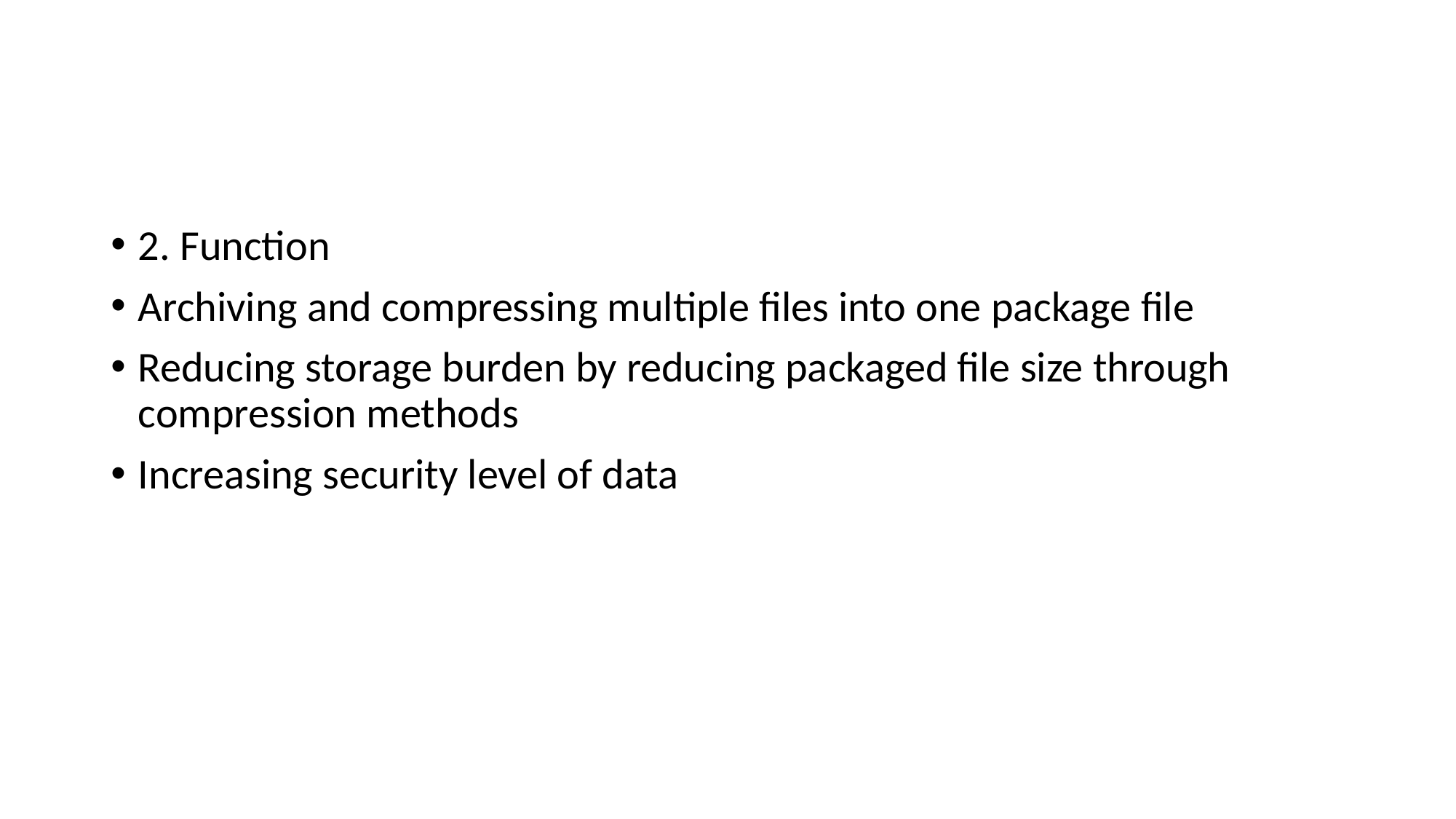

#
2. Function
Archiving and compressing multiple files into one package file
Reducing storage burden by reducing packaged file size through compression methods
Increasing security level of data